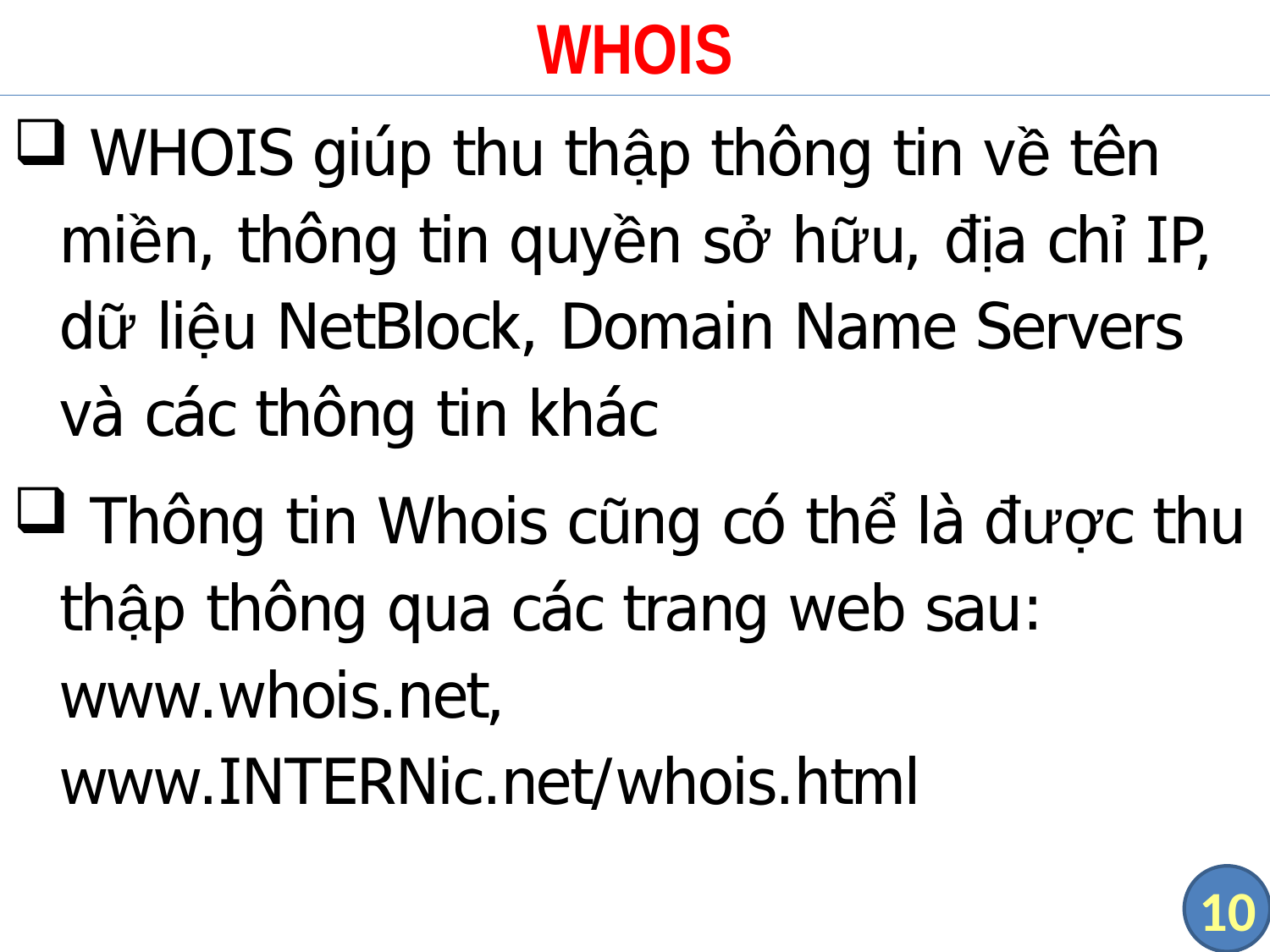

# WHOIS
 WHOIS giúp thu thập thông tin về tên miền, thông tin quyền sở hữu, địa chỉ IP, dữ liệu NetBlock, Domain Name Servers và các thông tin khác
 Thông tin Whois cũng có thể là được thu thập thông qua các trang web sau: www.whois.net, www.INTERNic.net/whois.html

10